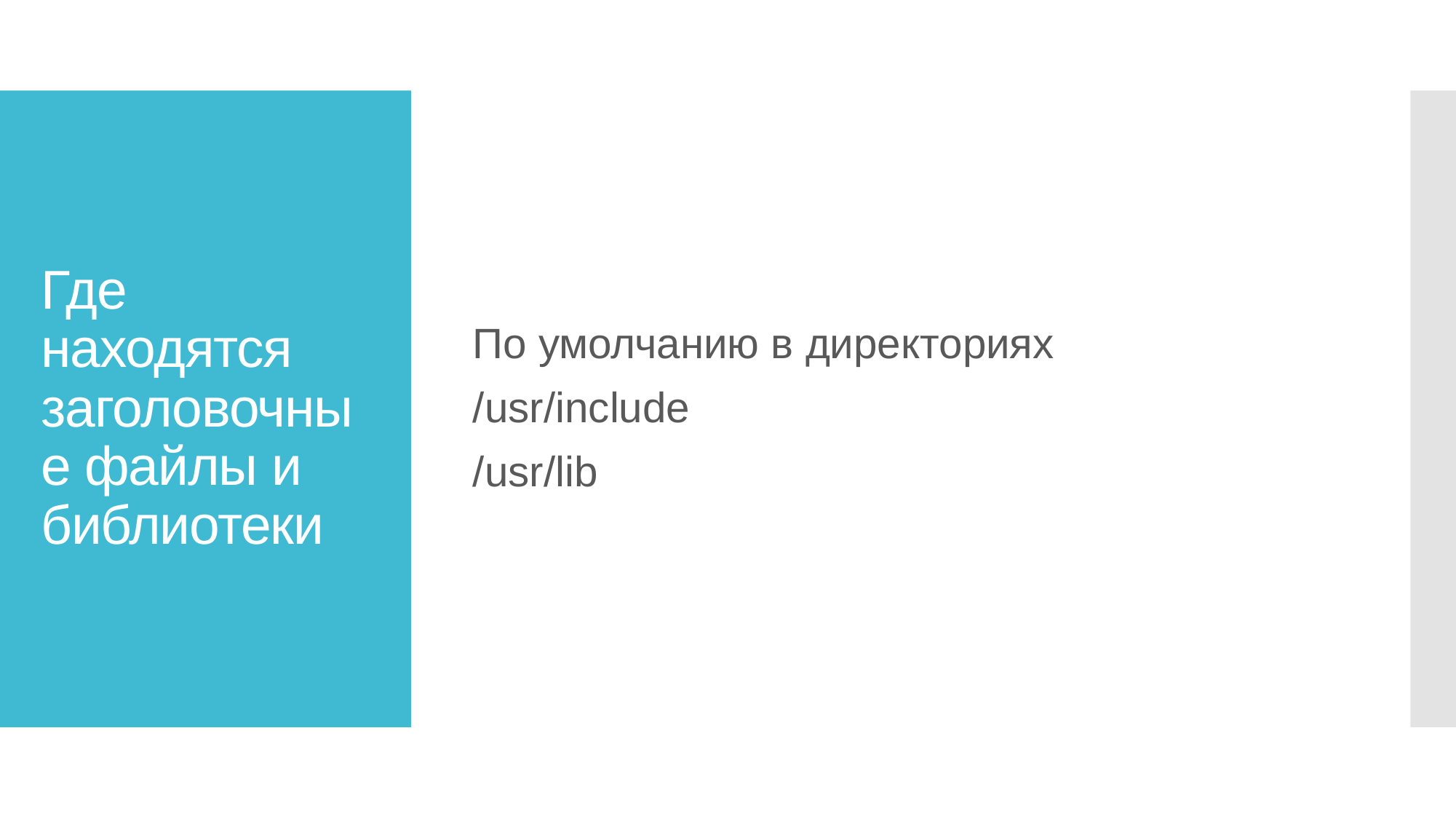

По умолчанию в директориях
/usr/include
/usr/lib
# Где находятся заголовочные файлы и библиотеки